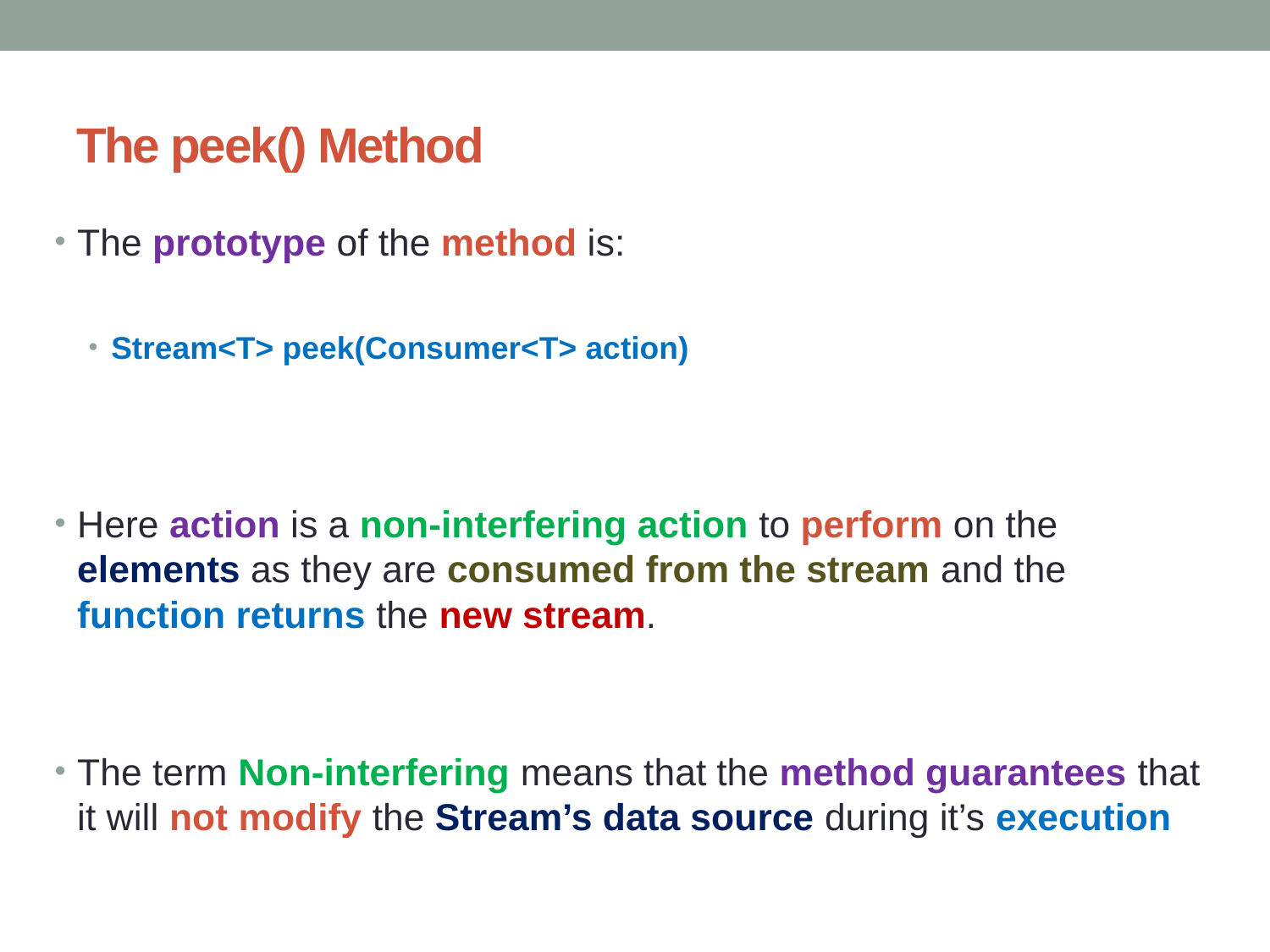

# The peek() Method
The prototype of the method is:

Stream<T> peek(Consumer<T> action)

Here action is a non-interfering action to perform on the elements as they are consumed from the stream and the function returns the new stream.

The term Non-interfering means that the method guarantees that it will not modify the Stream’s data source during it’s execution